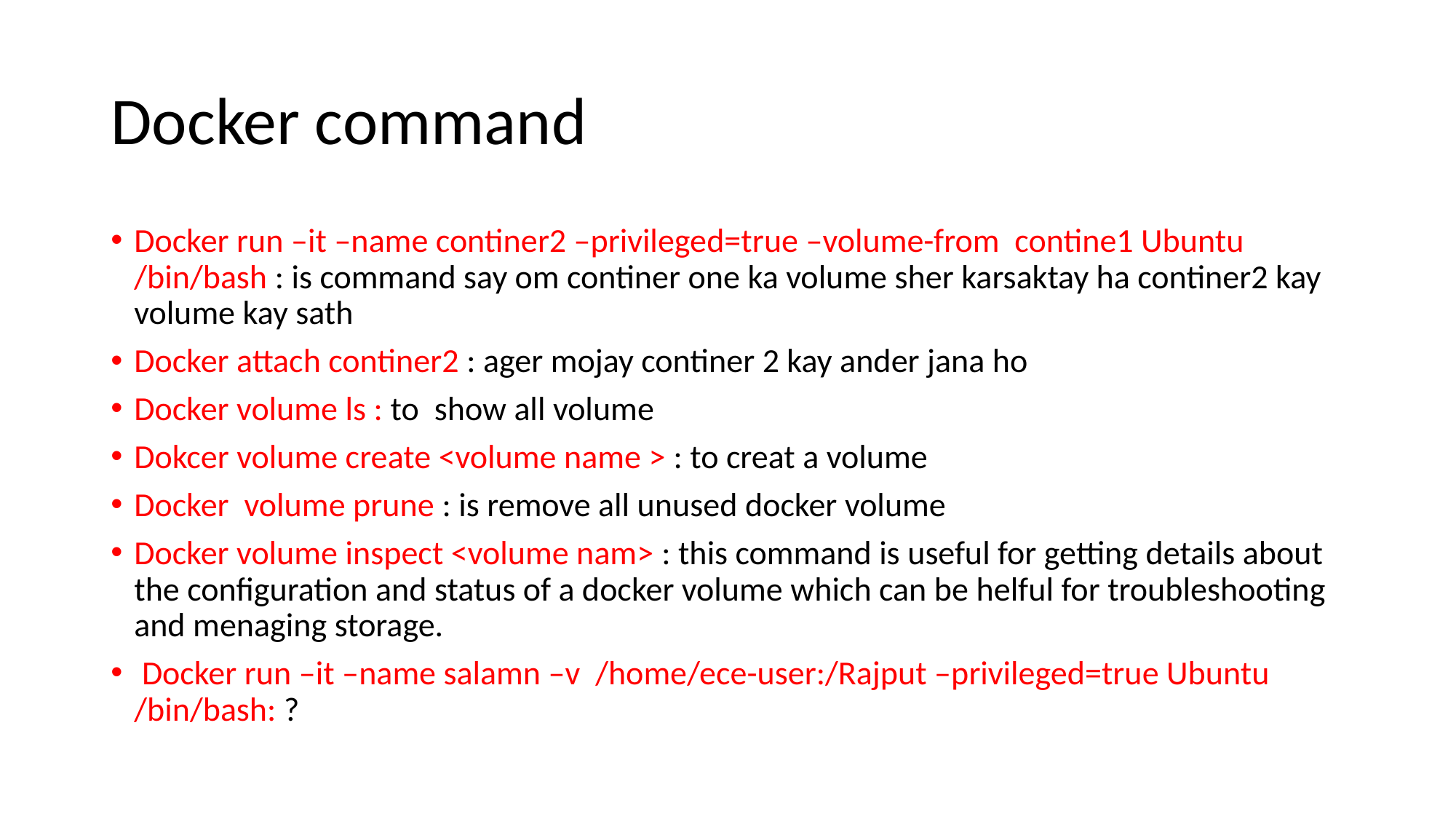

# Docker command
Docker run –it –name continer2 –privileged=true –volume-from  contine1 Ubuntu  /bin/bash : is command say om continer one ka volume sher karsaktay ha continer2 kay volume kay sath
Docker attach continer2 : ager mojay continer 2 kay ander jana ho
Docker volume ls : to  show all volume
Dokcer volume create <volume name > : to creat a volume
Docker  volume prune : is remove all unused docker volume
Docker volume inspect <volume nam> : this command is useful for getting details about the configuration and status of a docker volume which can be helful for troubleshooting and menaging storage.
 Docker run –it –name salamn –v  /home/ece-user:/Rajput –privileged=true Ubuntu  /bin/bash: ?